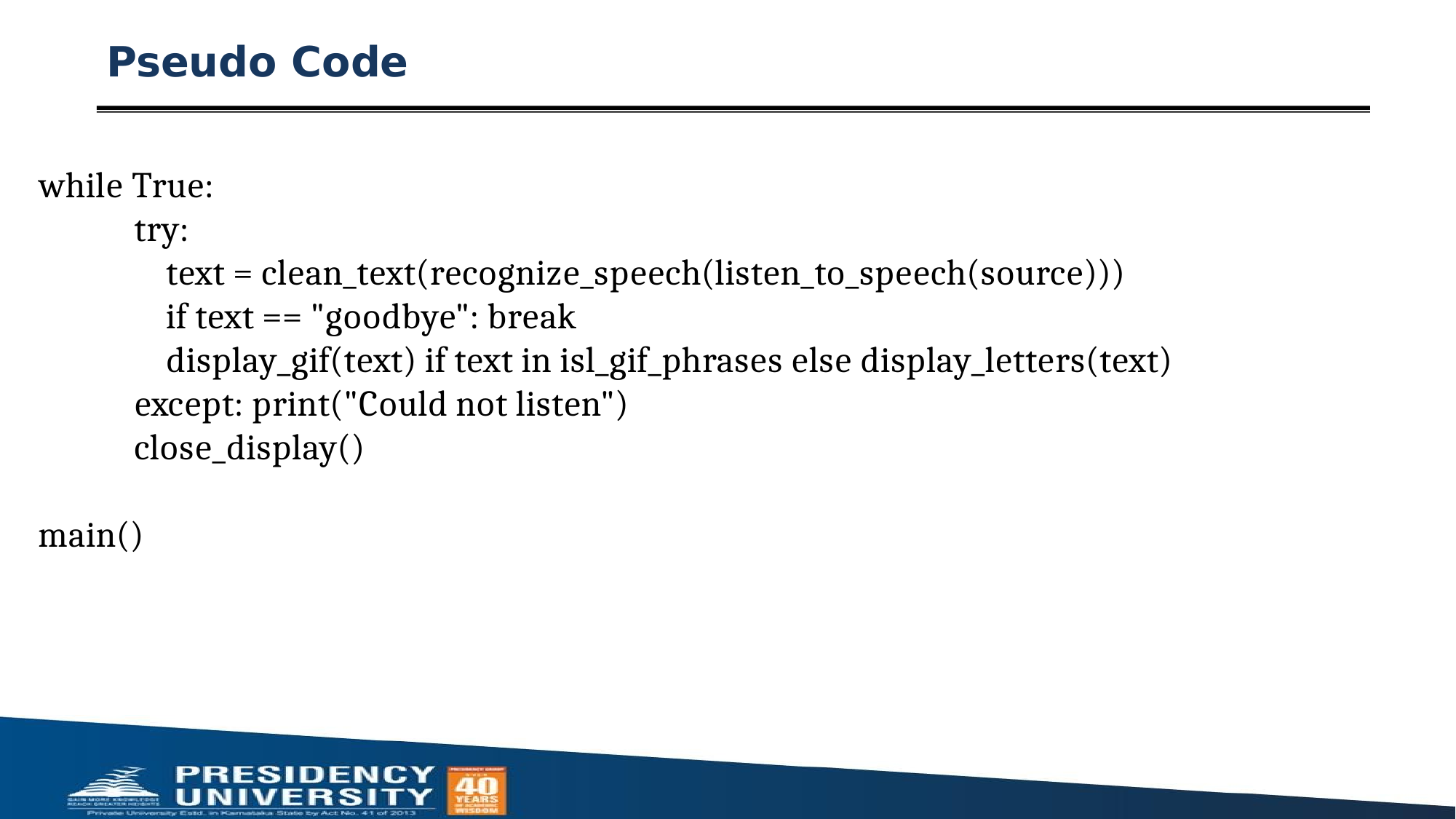

# Pseudo Code
while True:
            try:
                text = clean_text(recognize_speech(listen_to_speech(source)))
                if text == "goodbye": break
                display_gif(text) if text in isl_gif_phrases else display_letters(text)
            except: print("Could not listen")
            close_display()

main()